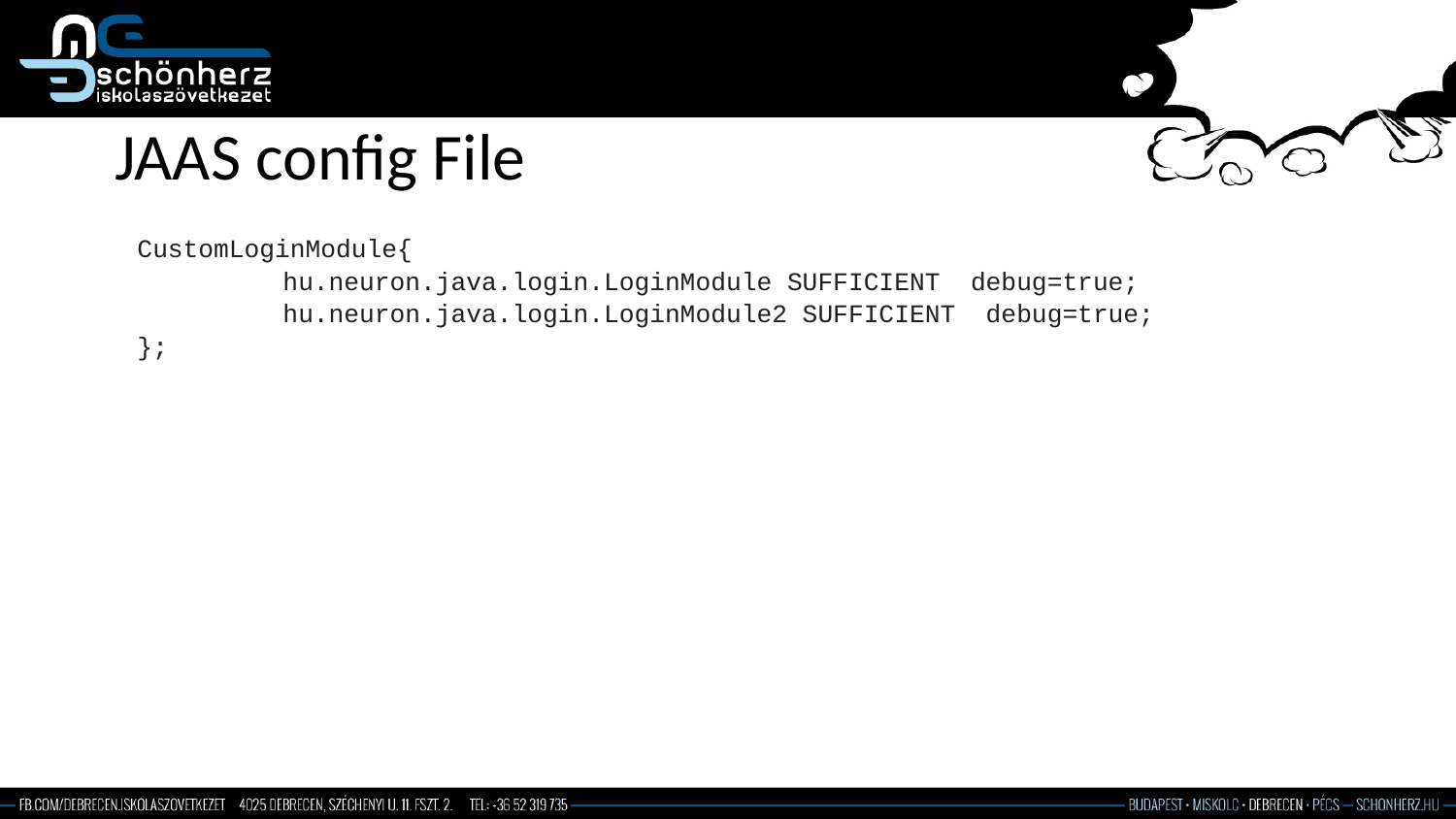

# JAAS config File
CustomLoginModule{
	hu.neuron.java.login.LoginModule SUFFICIENT  debug=true;
	hu.neuron.java.login.LoginModule2 SUFFICIENT  debug=true;
};